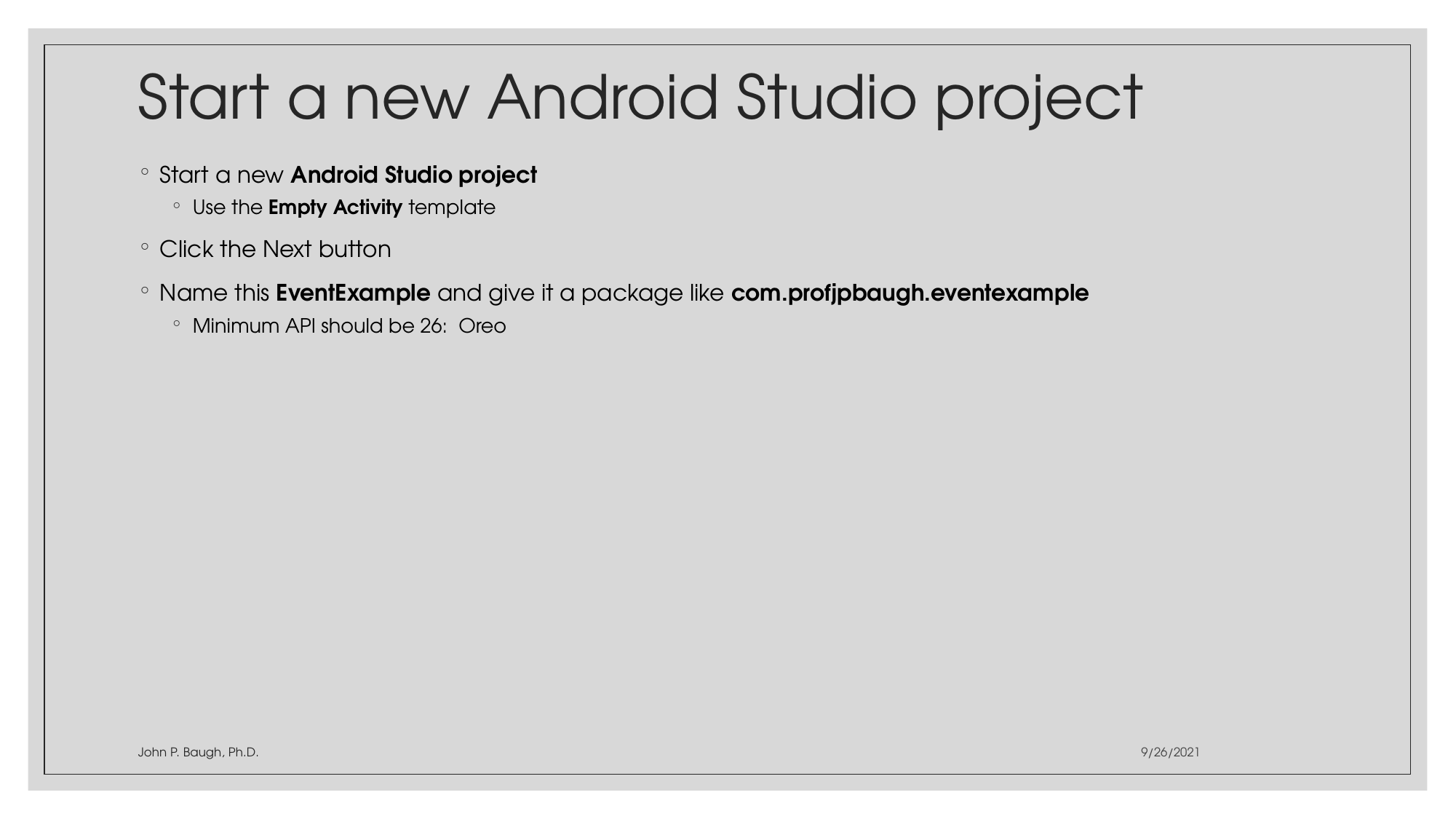

# Start a new Android Studio project
Start a new Android Studio project
Use the Empty Activity template
Click the Next button
Name this EventExample and give it a package like com.profjpbaugh.eventexample
Minimum API should be 26:  Oreo

John P. Baugh, Ph.D.
9/26/2021